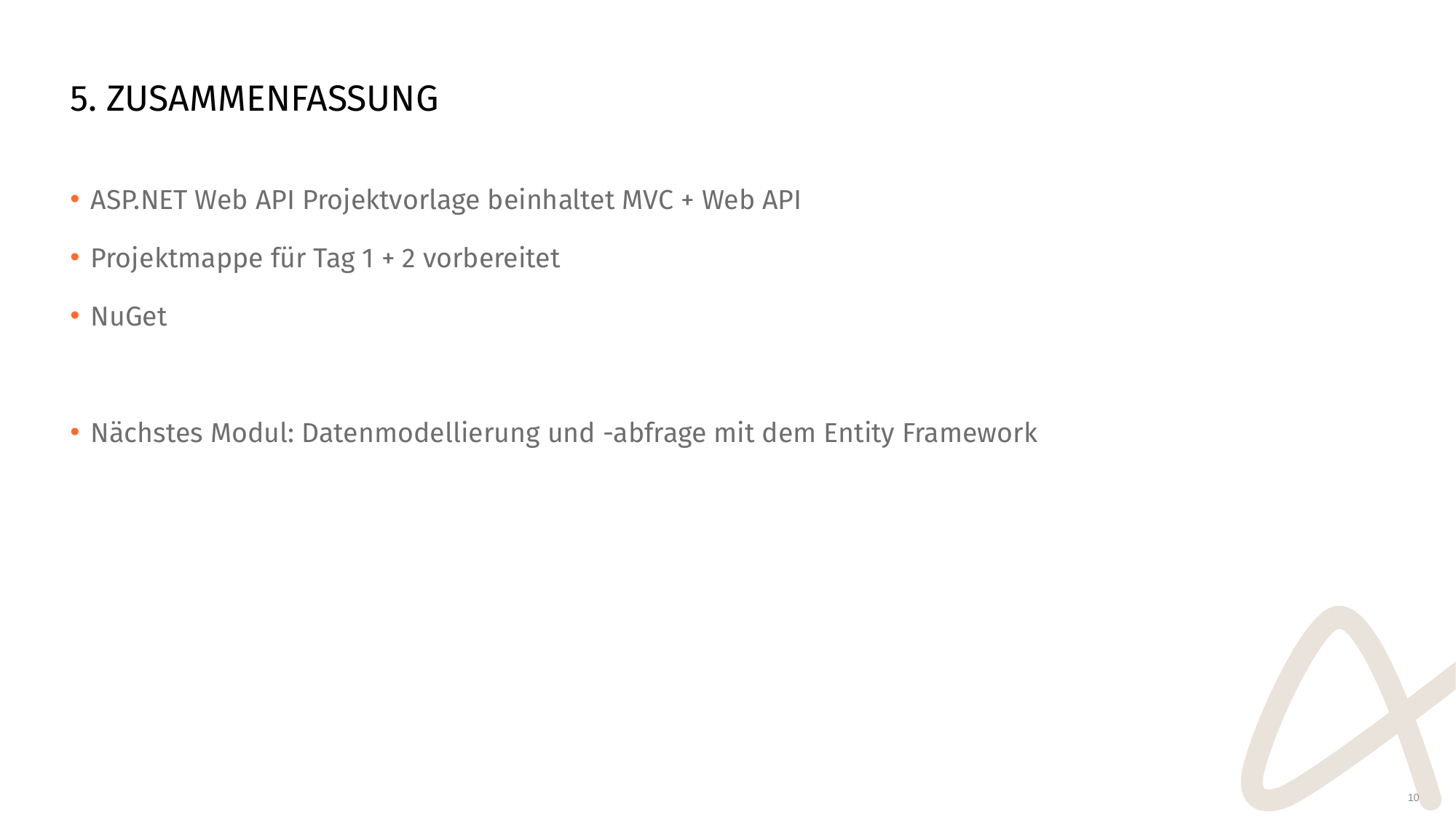

# 5. Zusammenfassung
ASP.NET Web API Projektvorlage beinhaltet MVC + Web API
Projektmappe für Tag 1 + 2 vorbereitet
NuGet

Nächstes Modul: Datenmodellierung und -abfrage mit dem Entity Framework
10